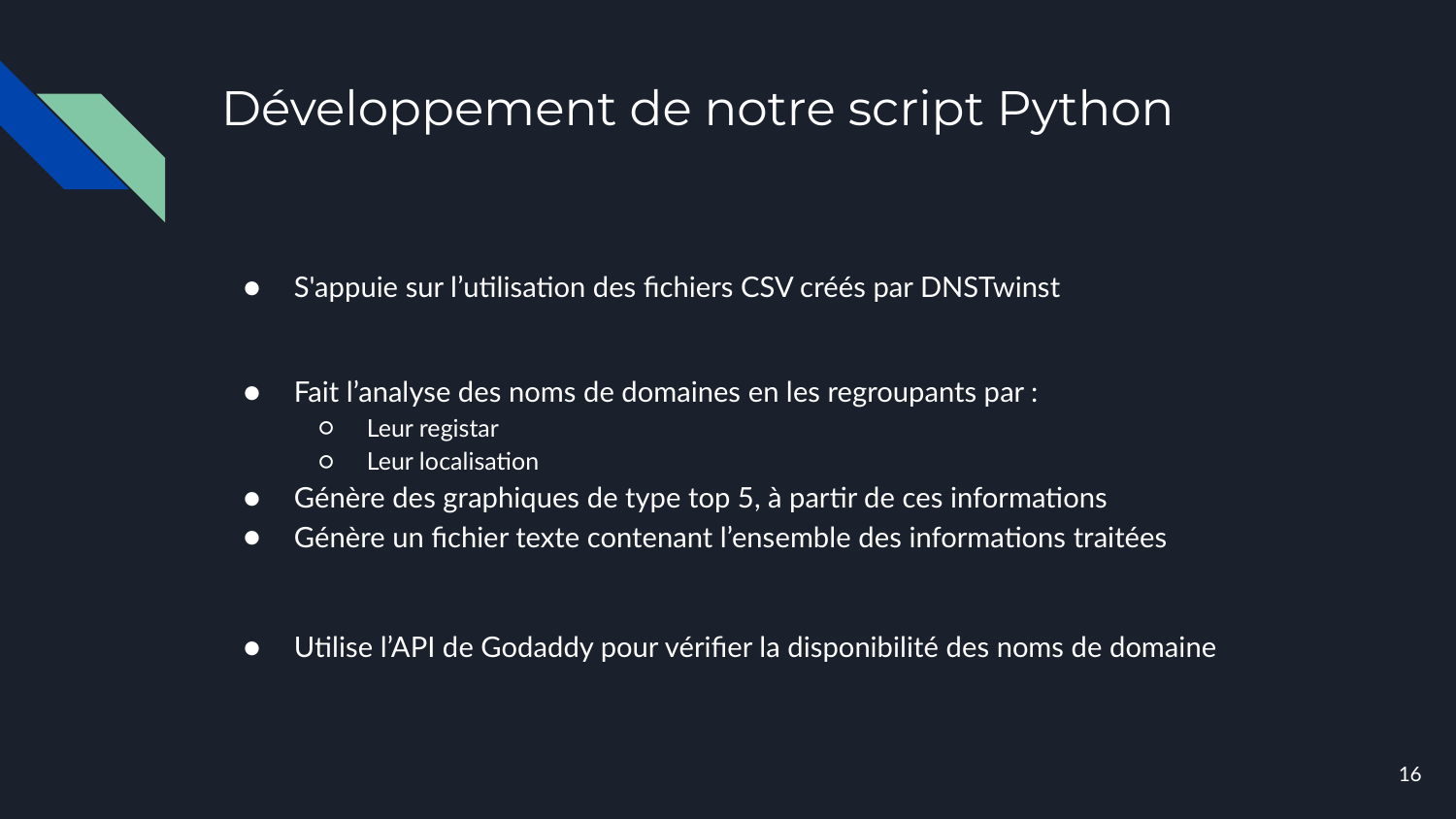

# Développement de notre script Python
S'appuie sur l’utilisation des fichiers CSV créés par DNSTwinst

Fait l’analyse des noms de domaines en les regroupants par :
Leur registar
Leur localisation
Génère des graphiques de type top 5, à partir de ces informations
Génère un fichier texte contenant l’ensemble des informations traitées

Utilise l’API de Godaddy pour vérifier la disponibilité des noms de domaine

16